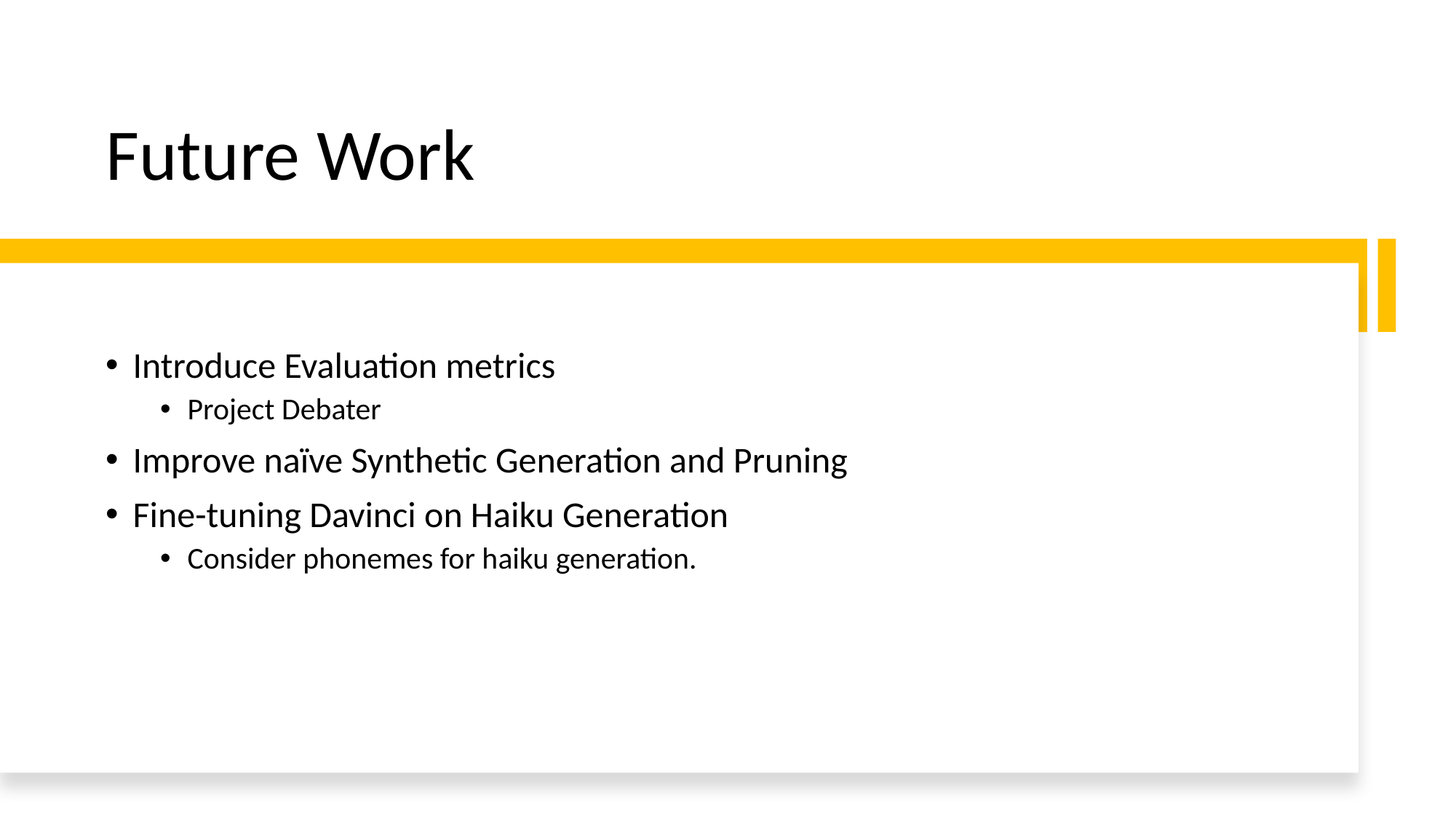

# Future Work

Introduce Evaluation metrics
Project Debater
Improve naïve Synthetic Generation and Pruning
Fine-tuning Davinci on Haiku Generation
Consider phonemes for haiku generation.